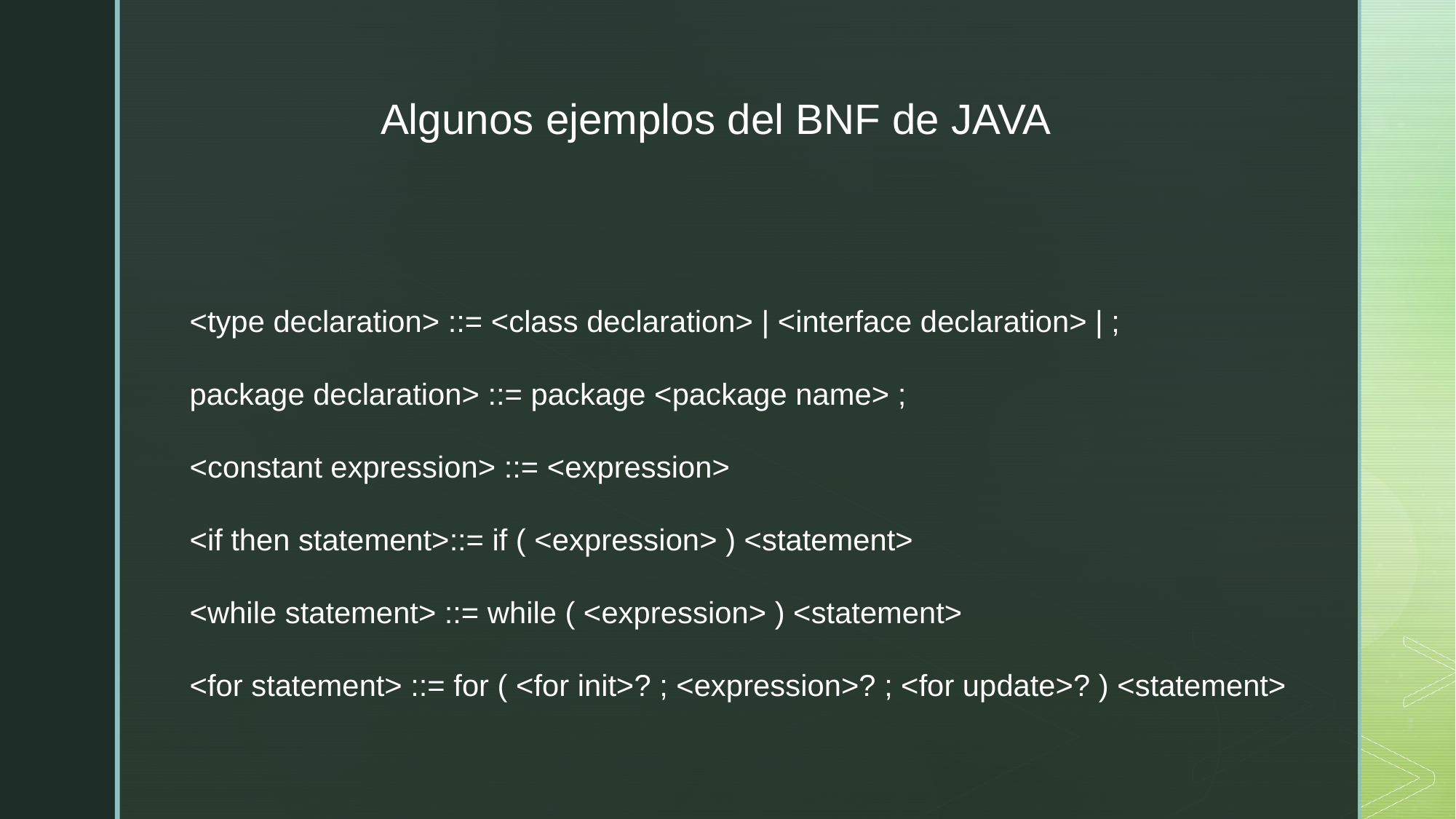

Algunos ejemplos del BNF de JAVA
<type declaration> ::= <class declaration> | <interface declaration> | ;

package declaration> ::= package <package name> ;

<constant expression> ::= <expression>

<if then statement>::= if ( <expression> ) <statement>

<while statement> ::= while ( <expression> ) <statement>

<for statement> ::= for ( <for init>? ; <expression>? ; <for update>? ) <statement>